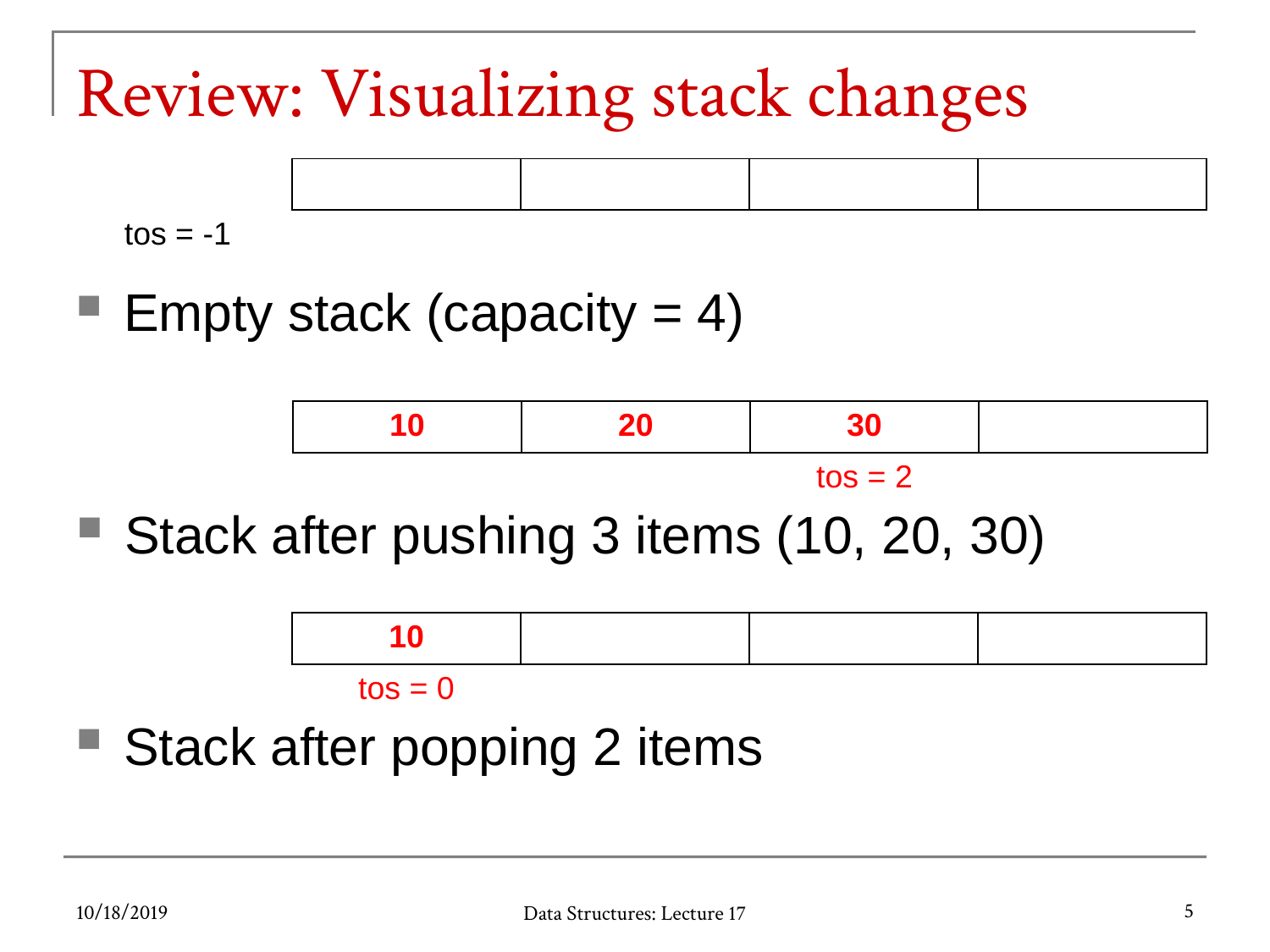

# Review: Visualizing stack changes
|  |  |  |  |  |
| --- | --- | --- | --- | --- |
| tos = -1 |  |  |  |  |
Empty stack (capacity = 4)
|  | 10 | 20 | 30 |  |
| --- | --- | --- | --- | --- |
|  |  |  | tos = 2 |  |
Stack after pushing 3 items (10, 20, 30)
|  | 10 |  |  |  |
| --- | --- | --- | --- | --- |
|  | tos = 0 |  |  |  |
Stack after popping 2 items
10/18/2019
5
Data Structures: Lecture 17